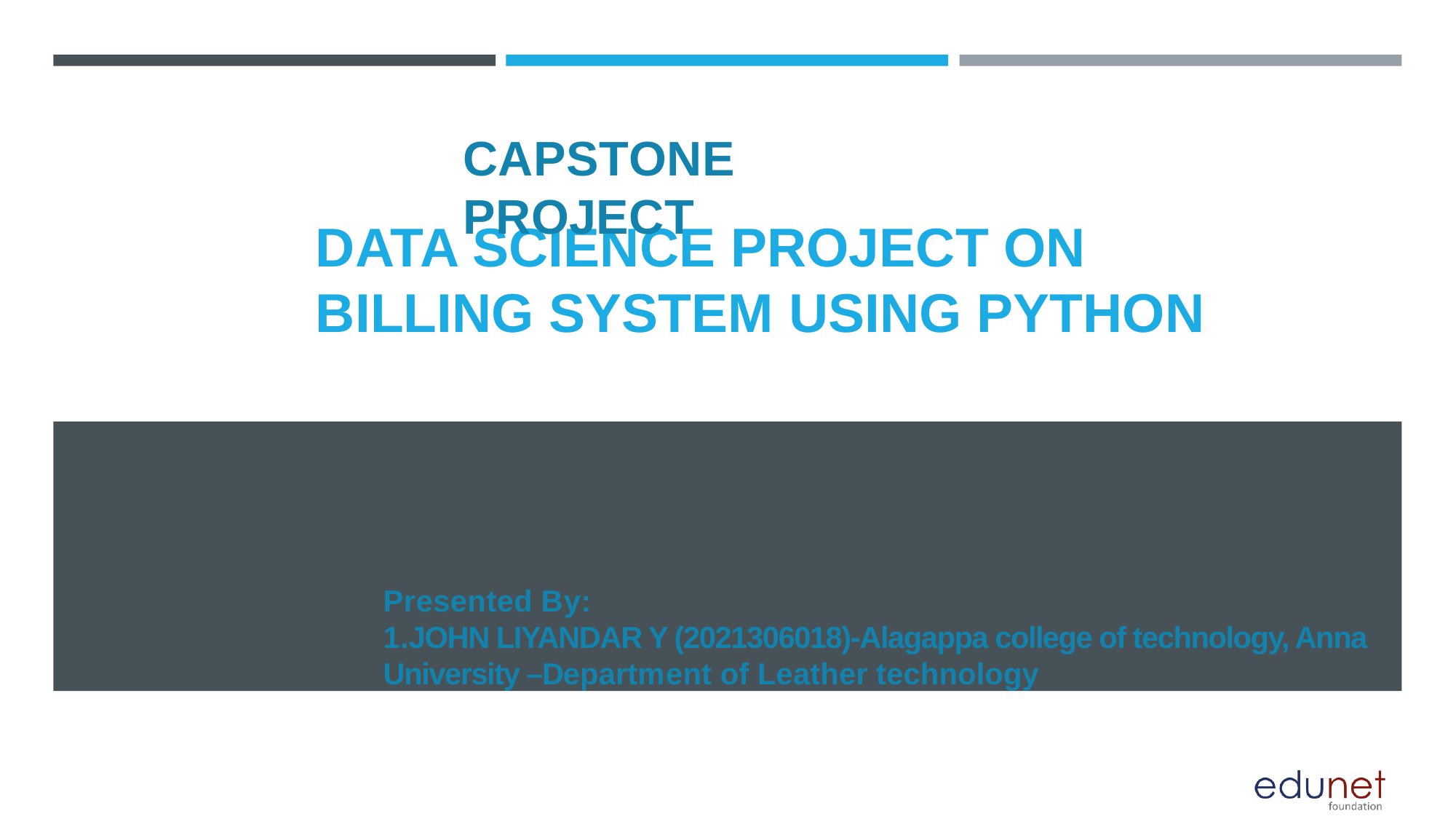

# CAPSTONE PROJECT
DATA SCIENCE PROJECT ON BILLING SYSTEM USING PYTHON

Presented By:
1.JOHN LIYANDAR Y (2021306018)-Alagappa college of technology, Anna University –Department of Leather technology